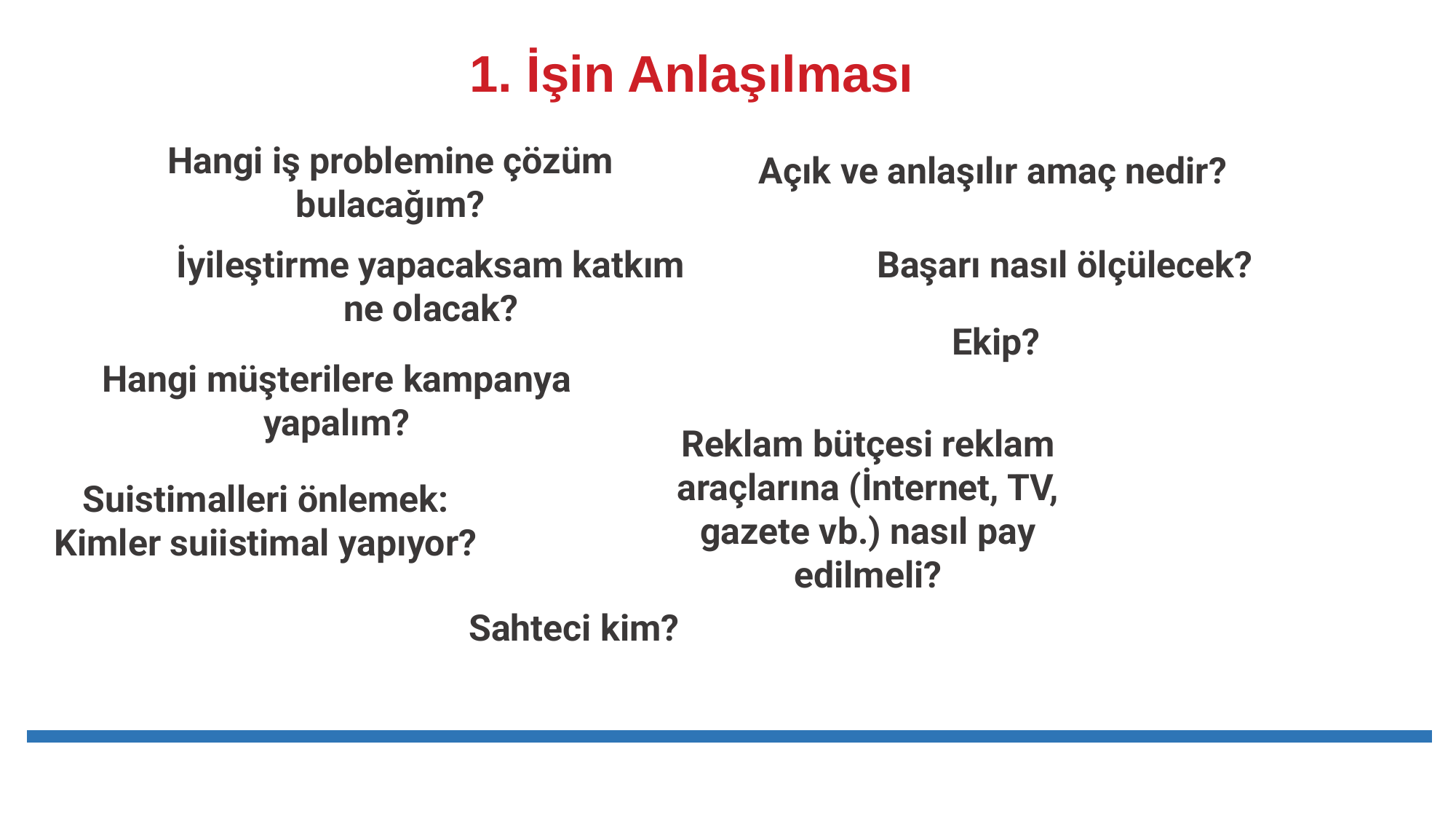

# 1. İşin Anlaşılması
Hangi iş problemine çözüm bulacağım?
Açık ve anlaşılır amaç nedir?
Başarı nasıl ölçülecek?
İyileştirme yapacaksam katkım ne olacak?
Ekip?
Hangi müşterilere kampanya yapalım?
Reklam bütçesi reklam araçlarına (İnternet, TV, gazete vb.) nasıl pay edilmeli?
Suistimalleri önlemek: Kimler suiistimal yapıyor?
Sahteci kim?